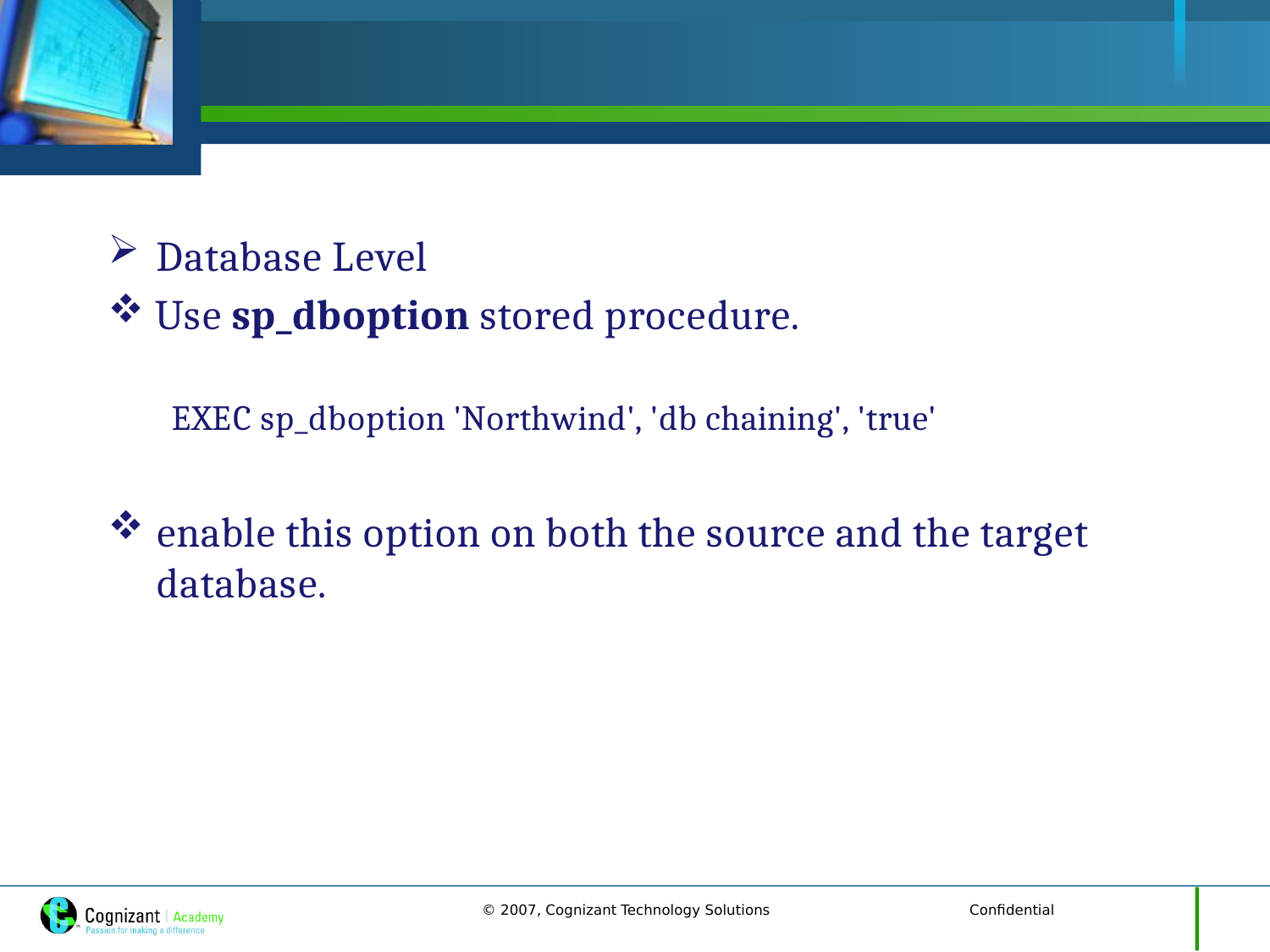

Database Level
Use sp_dboption stored procedure.

EXEC sp_dboption 'Northwind', 'db chaining', 'true'

enable this option on both the source and the target database.